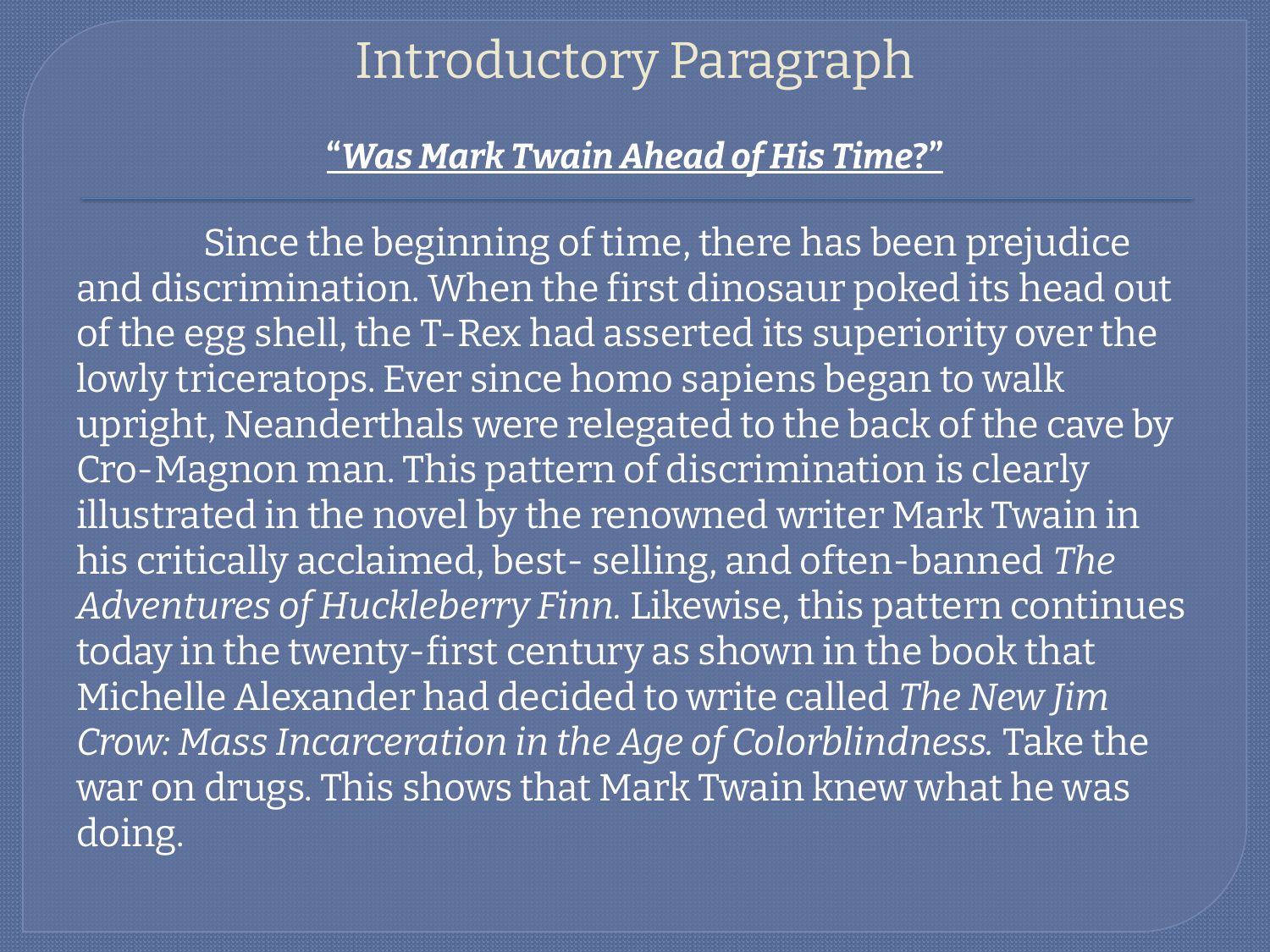

# Introductory Paragraph
“Was Mark Twain Ahead of His Time?”

	Since the beginning of time, there has been prejudice and discrimination. When the first dinosaur poked its head out of the egg shell, the T-Rex had asserted its superiority over the lowly triceratops. Ever since homo sapiens began to walk upright, Neanderthals were relegated to the back of the cave by Cro-Magnon man. This pattern of discrimination is clearly illustrated in the novel by the renowned writer Mark Twain in his critically acclaimed, best- selling, and often-banned The Adventures of Huckleberry Finn. Likewise, this pattern continues today in the twenty-first century as shown in the book that Michelle Alexander had decided to write called The New Jim Crow: Mass Incarceration in the Age of Colorblindness. Take the war on drugs. This shows that Mark Twain knew what he was doing.